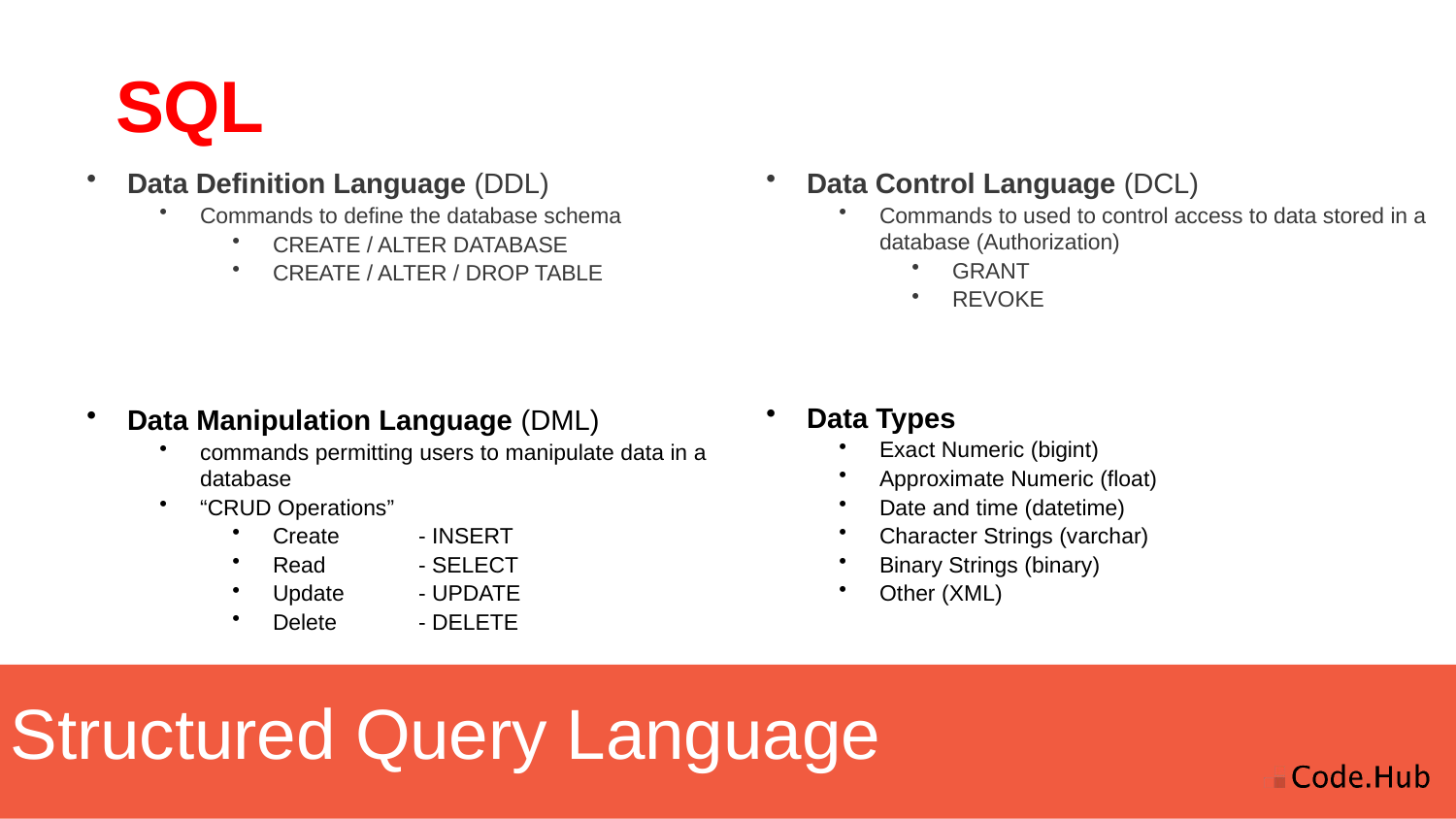

# SQL
Data Control Language (DCL)
Commands to used to control access to data stored in a database (Authorization)
GRANT
REVOKE

Data Types
Exact Numeric (bigint)
Approximate Numeric (float)
Date and time (datetime)
Character Strings (varchar)
Binary Strings (binary)
Other (XML)

Data Definition Language (DDL)
Commands to define the database schema
CREATE / ALTER DATABASE
CREATE / ALTER / DROP TABLE

Data Manipulation Language (DML)
commands permitting users to manipulate data in a database
“CRUD Operations”
Create  	- INSERT
Read	- SELECT
Update	- UPDATE
Delete	- DELETE

Structured Query Language